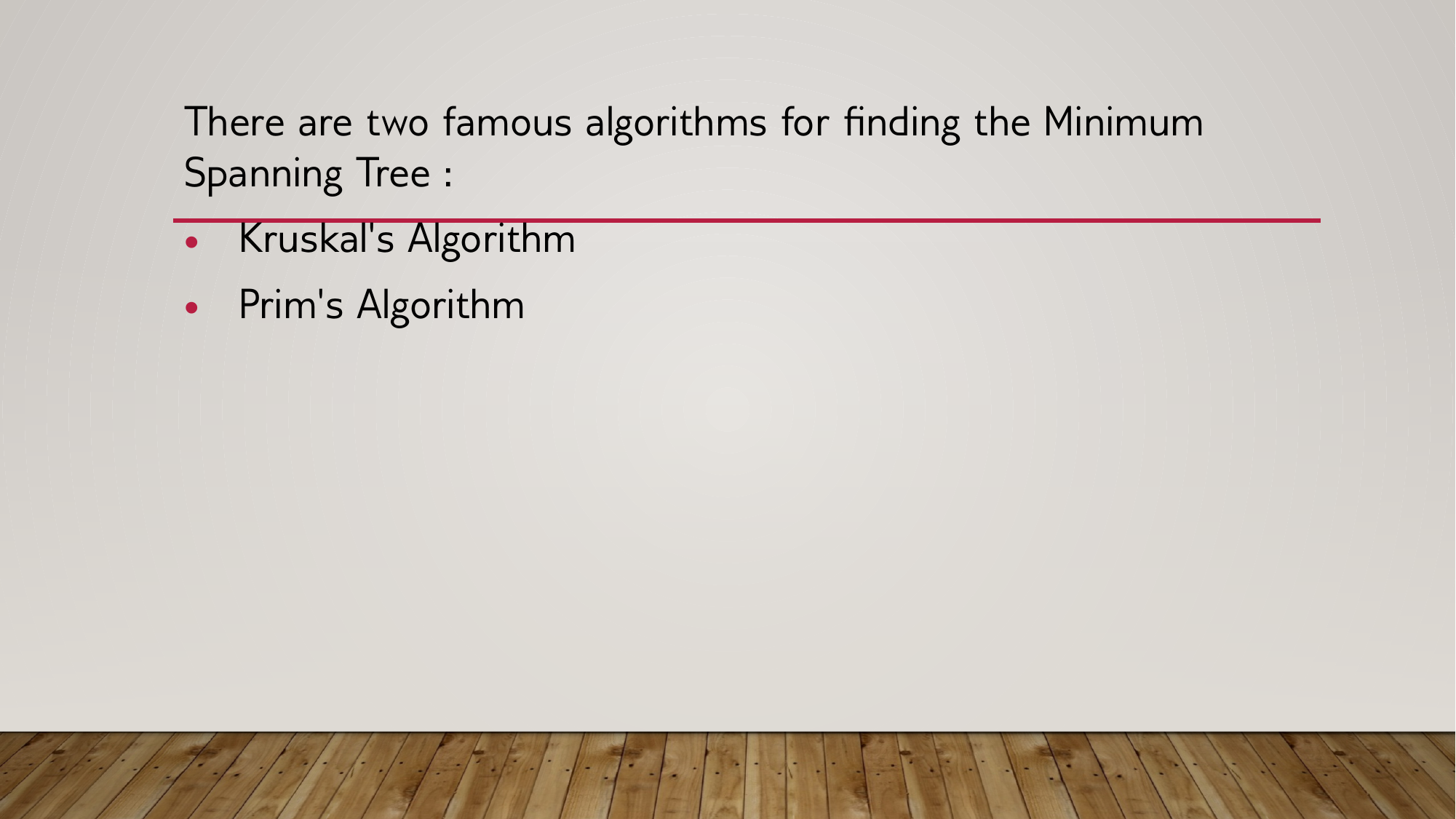

There are two famous algorithms for finding the Minimum Spanning Tree :
Kruskal's Algorithm
Prim's Algorithm